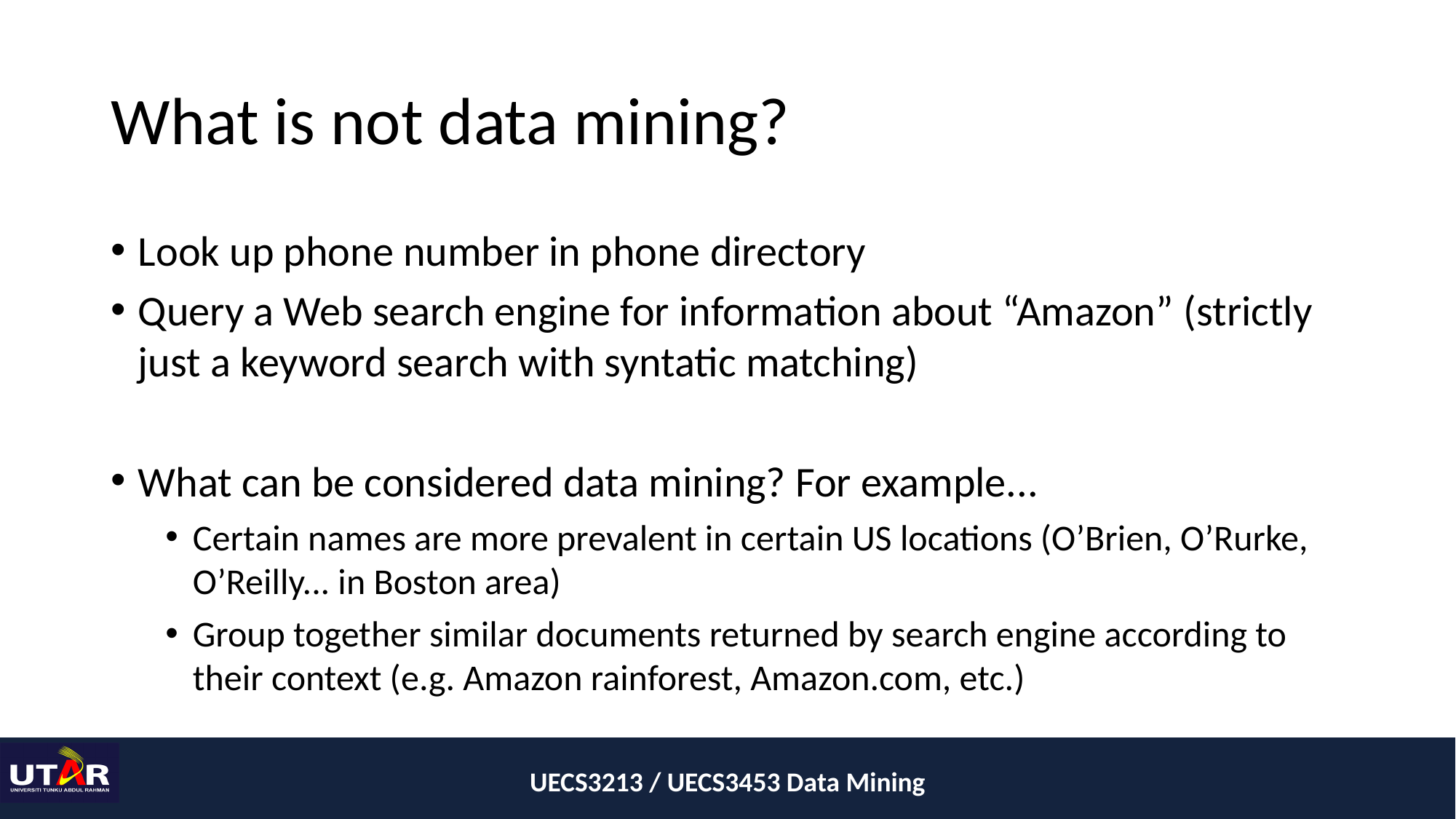

# What is not data mining?
Look up phone number in phone directory
Query a Web search engine for information about “Amazon” (strictly just a keyword search with syntatic matching)

What can be considered data mining? For example...
Certain names are more prevalent in certain US locations (O’Brien, O’Rurke, O’Reilly... in Boston area)
Group together similar documents returned by search engine according to their context (e.g. Amazon rainforest, Amazon.com, etc.)
UECS3213 / UECS3453 Data Mining
12